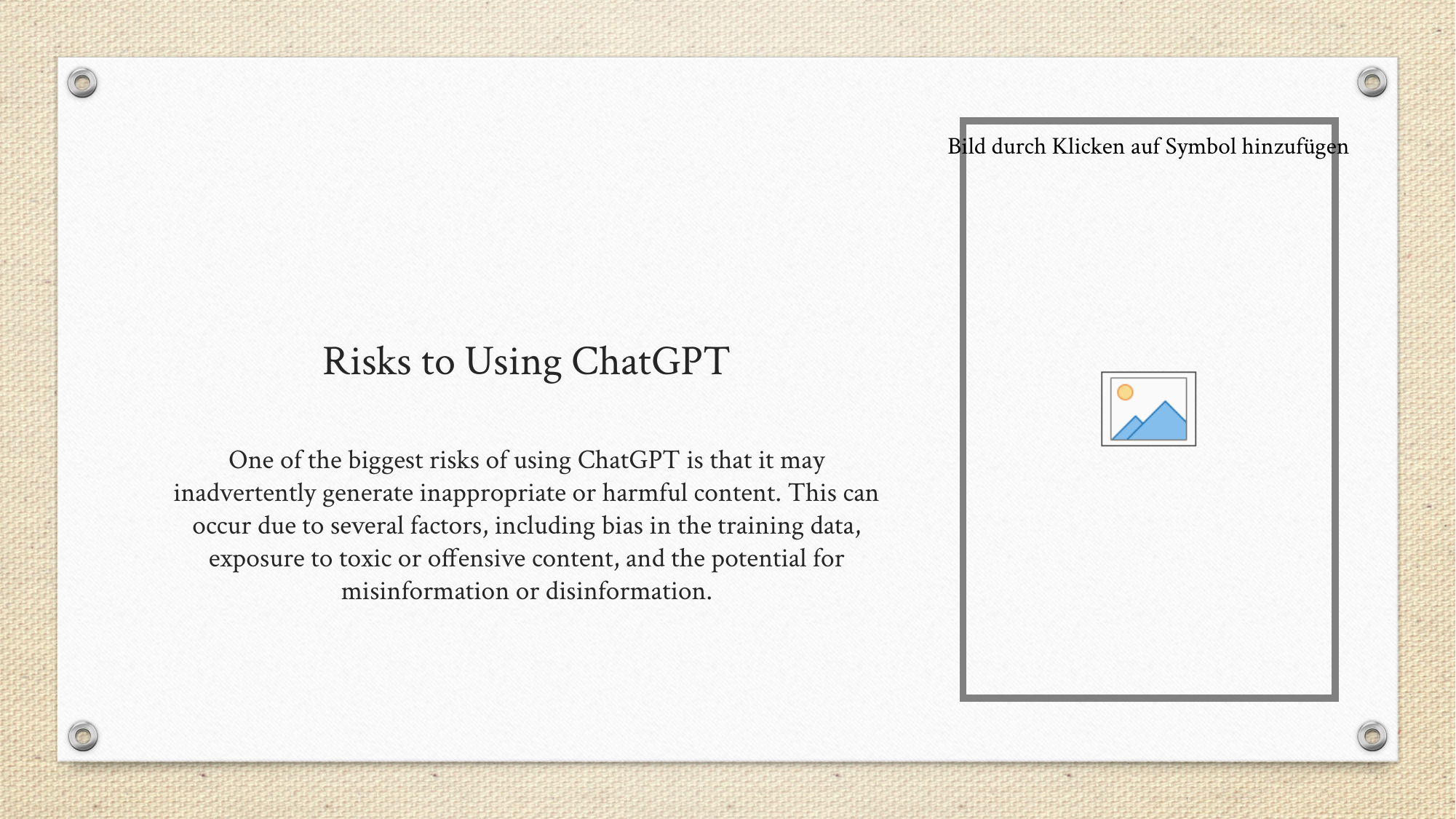

# Risks to Using ChatGPT

One of the biggest risks of using ChatGPT is that it may inadvertently generate inappropriate or harmful content. This can occur due to several factors, including bias in the training data, exposure to toxic or offensive content, and the potential for misinformation or disinformation.